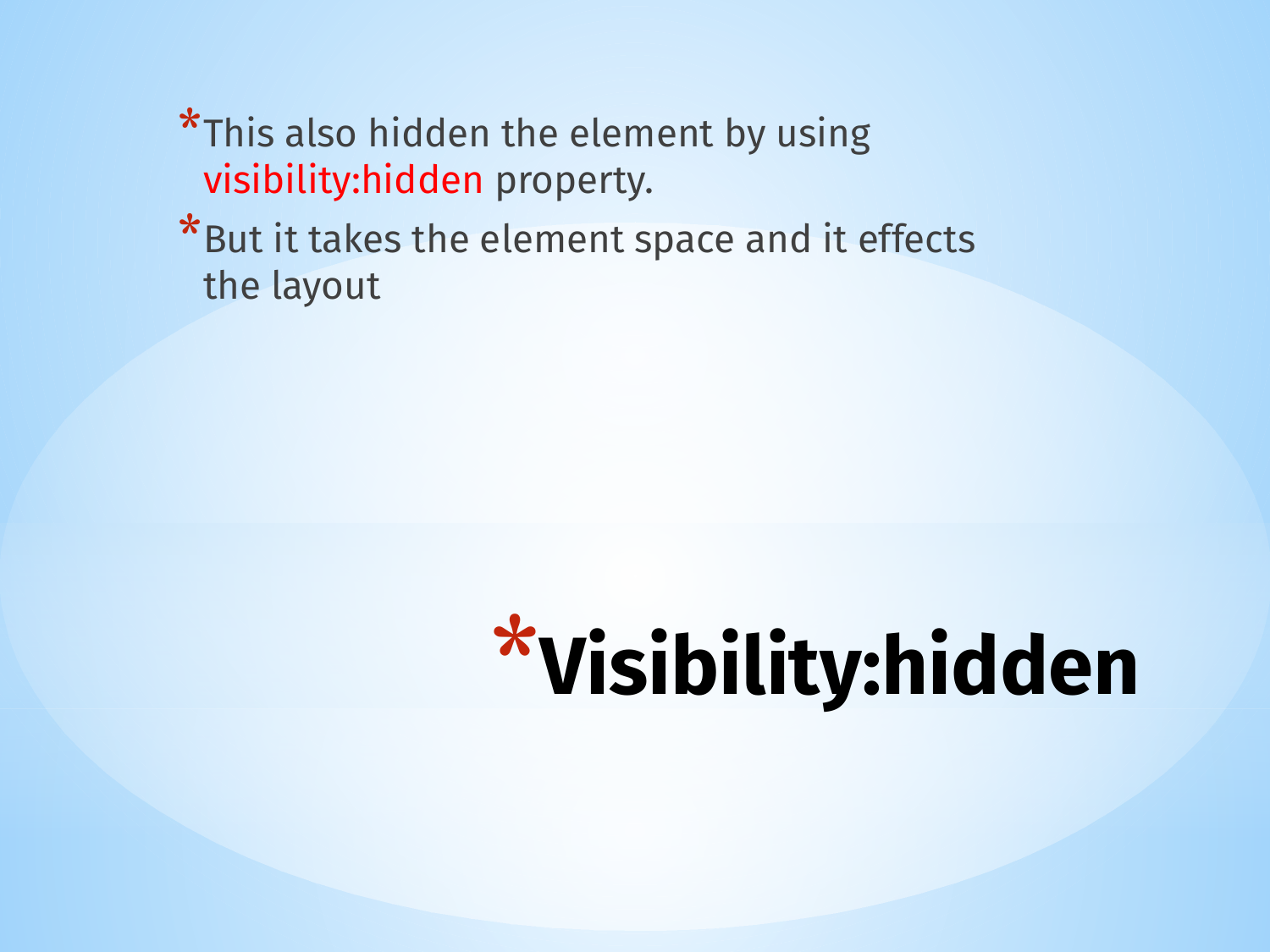

This also hidden the element by using visibility:hidden property.
But it takes the element space and it effects the layout
# Visibility:hidden